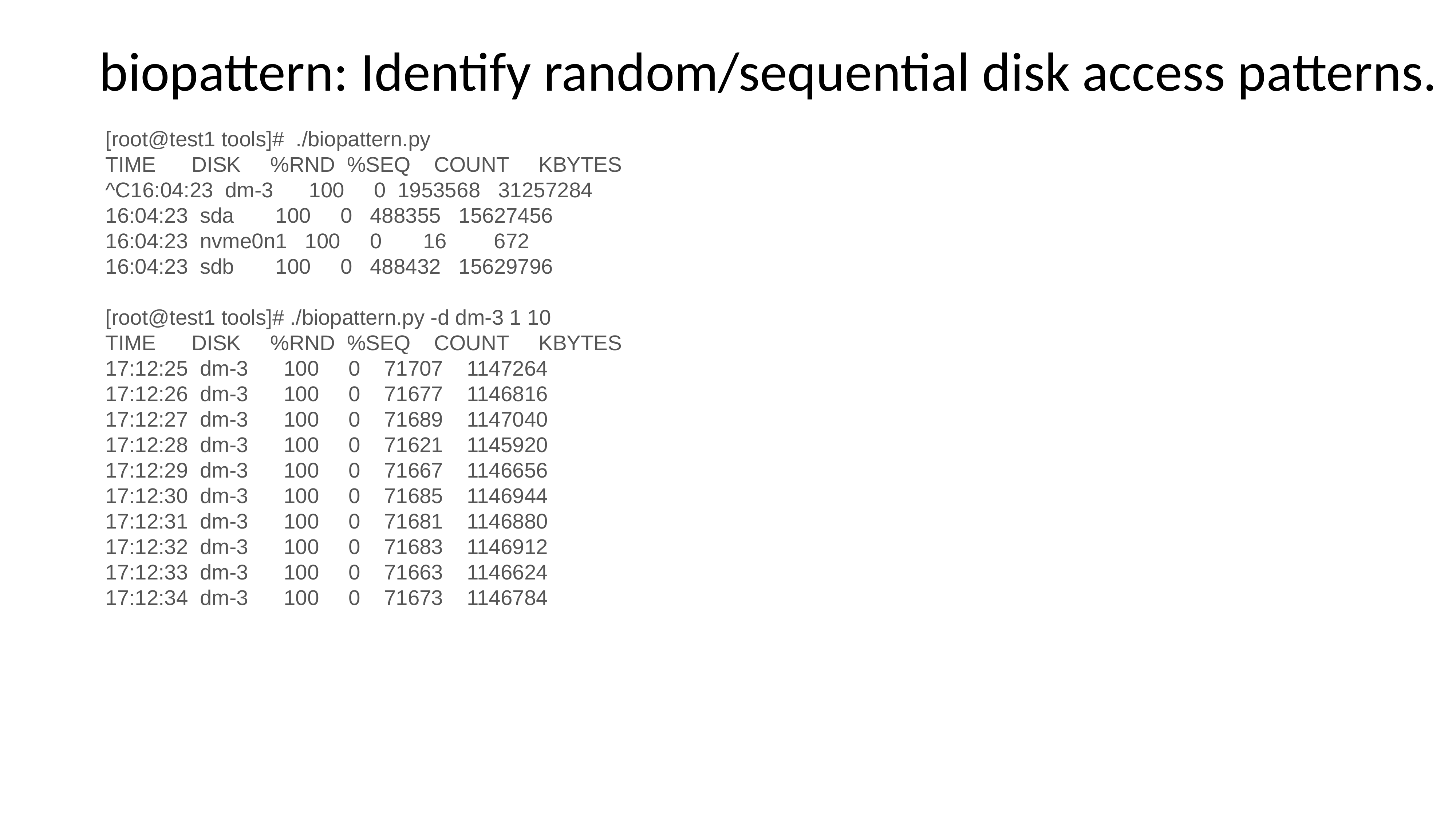

biopattern: Identify random/sequential disk access patterns.
[root@test1 tools]#  ./biopattern.py
TIME      DISK     %RND  %SEQ    COUNT     KBYTES
^C16:04:23  dm-3      100     0  1953568   31257284
16:04:23  sda       100     0   488355   15627456
16:04:23  nvme0n1   100     0       16        672
16:04:23  sdb       100     0   488432   15629796

[root@test1 tools]# ./biopattern.py -d dm-3 1 10
TIME      DISK     %RND  %SEQ    COUNT     KBYTES
17:12:25  dm-3      100     0    71707    1147264
17:12:26  dm-3      100     0    71677    1146816
17:12:27  dm-3      100     0    71689    1147040
17:12:28  dm-3      100     0    71621    1145920
17:12:29  dm-3      100     0    71667    1146656
17:12:30  dm-3      100     0    71685    1146944
17:12:31  dm-3      100     0    71681    1146880
17:12:32  dm-3      100     0    71683    1146912
17:12:33  dm-3      100     0    71663    1146624
17:12:34  dm-3      100     0    71673    1146784